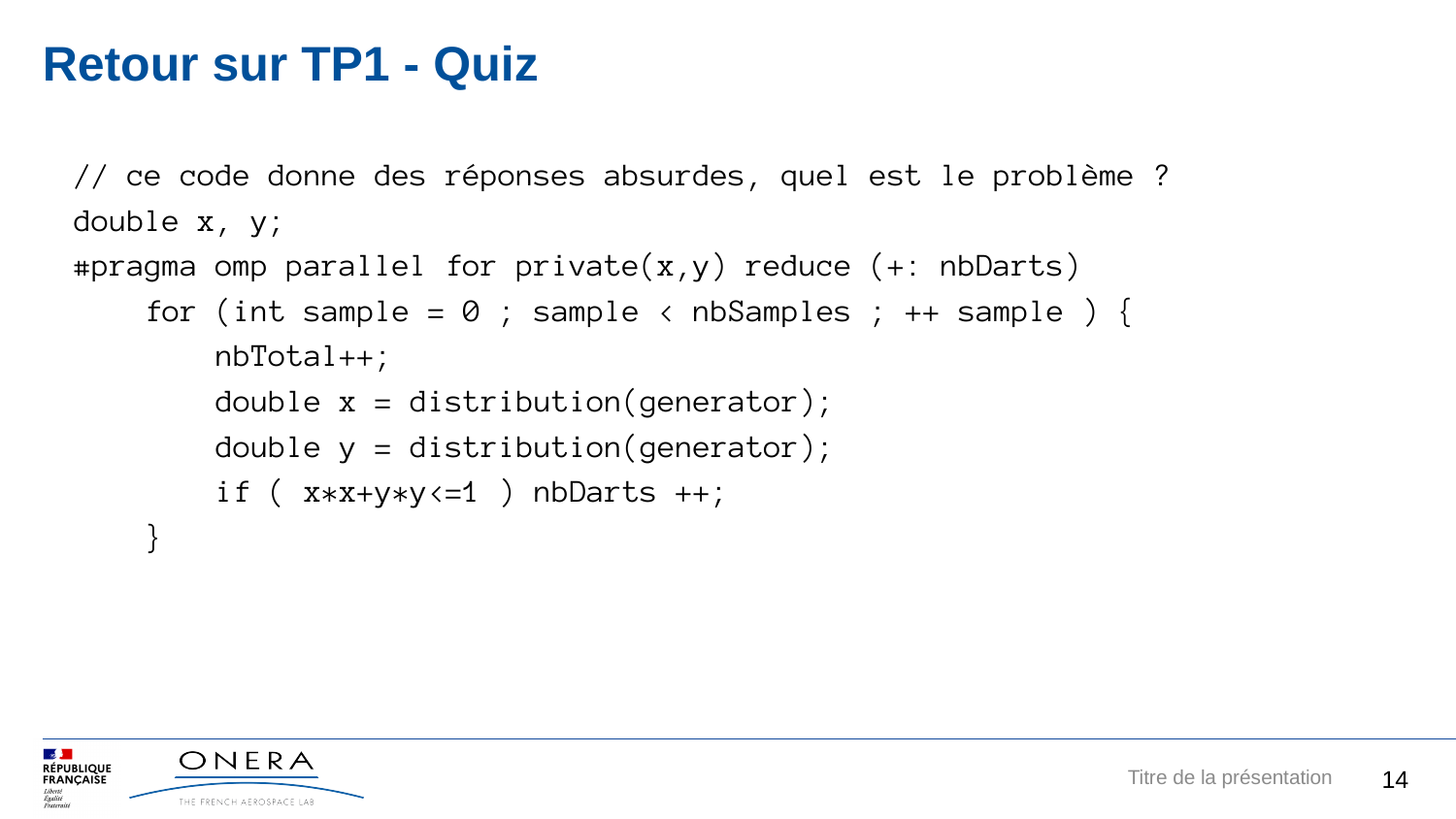

# Retour sur TP1 - Quiz
// ce code donne des réponses absurdes, quel est le problème ?
double x, y;
#pragma omp parallel for private(x,y) reduce (+: nbDarts)
    for (int sample = 0 ; sample < nbSamples ; ++ sample ) {
        nbTotal++;
        double x = distribution(generator);
        double y = distribution(generator);
        if ( x*x+y*y<=1 ) nbDarts ++;
    }
14
Titre de la présentation